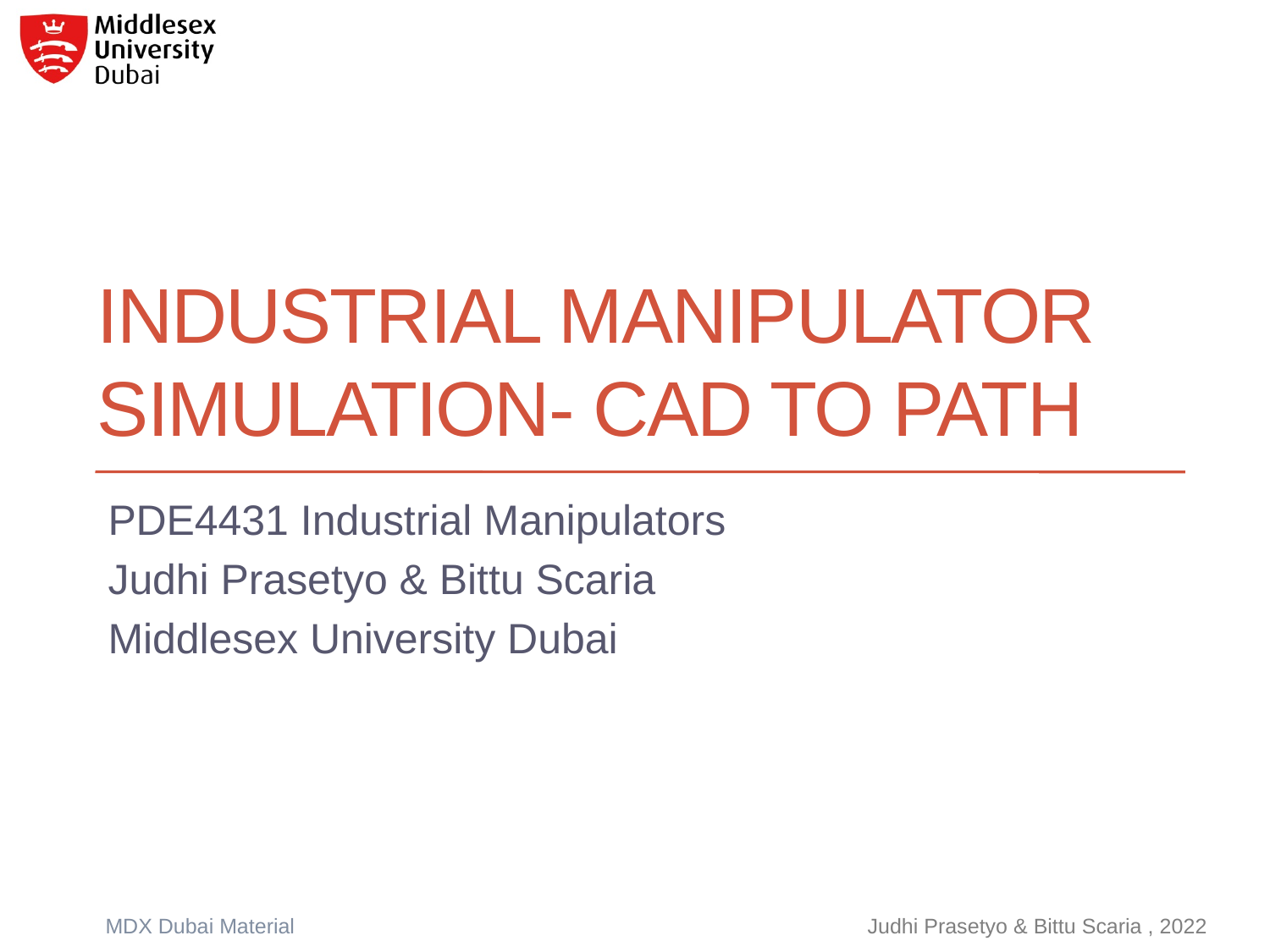

# Industrial MANIPULATOR SIMULATION- cad TO PATH
PDE4431 Industrial Manipulators
Judhi Prasetyo & Bittu Scaria
Middlesex University Dubai